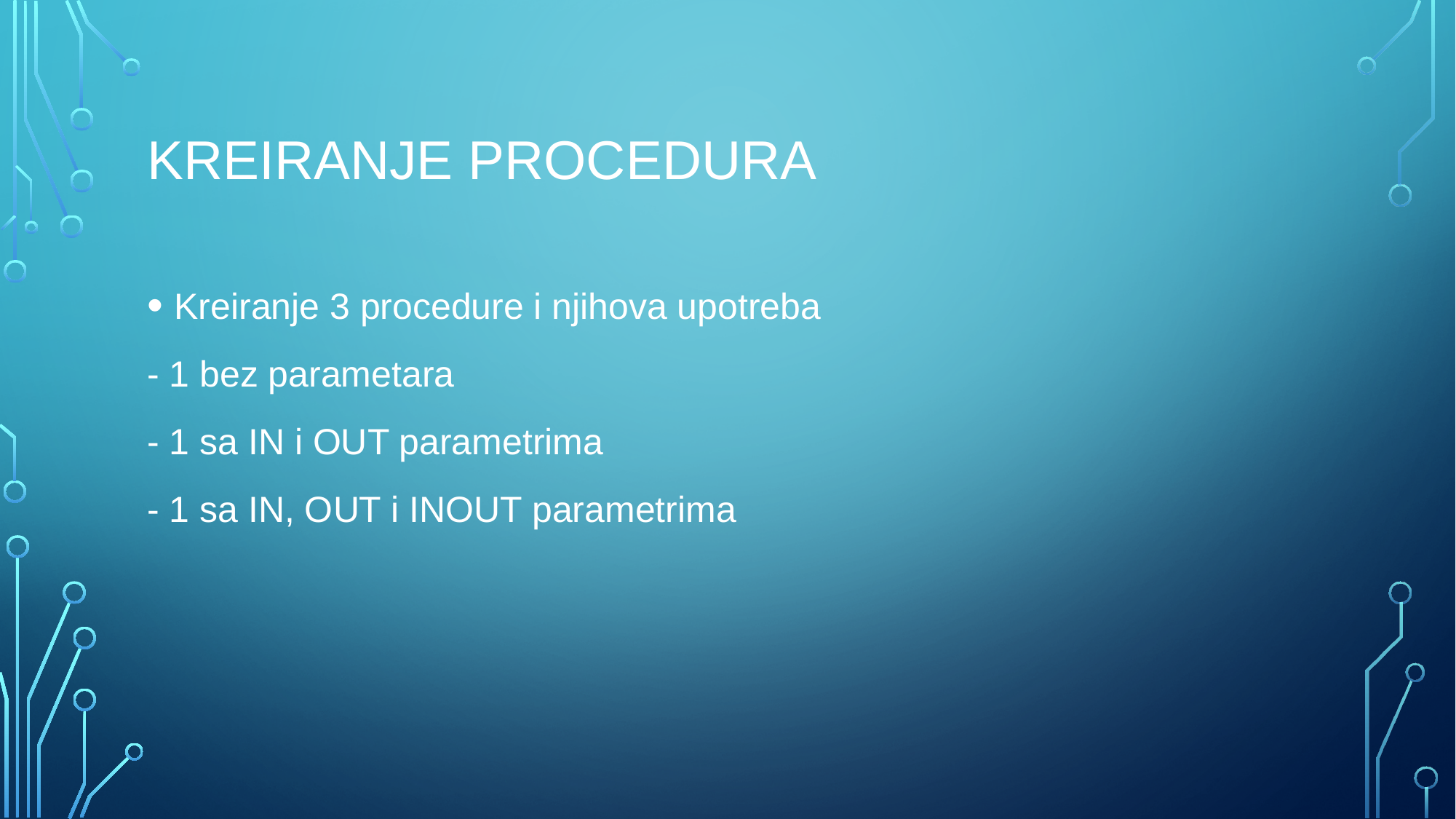

# Kreiranje procedura
Kreiranje 3 procedure i njihova upotreba
- 1 bez parametara
- 1 sa IN i OUT parametrima
- 1 sa IN, OUT i INOUT parametrima